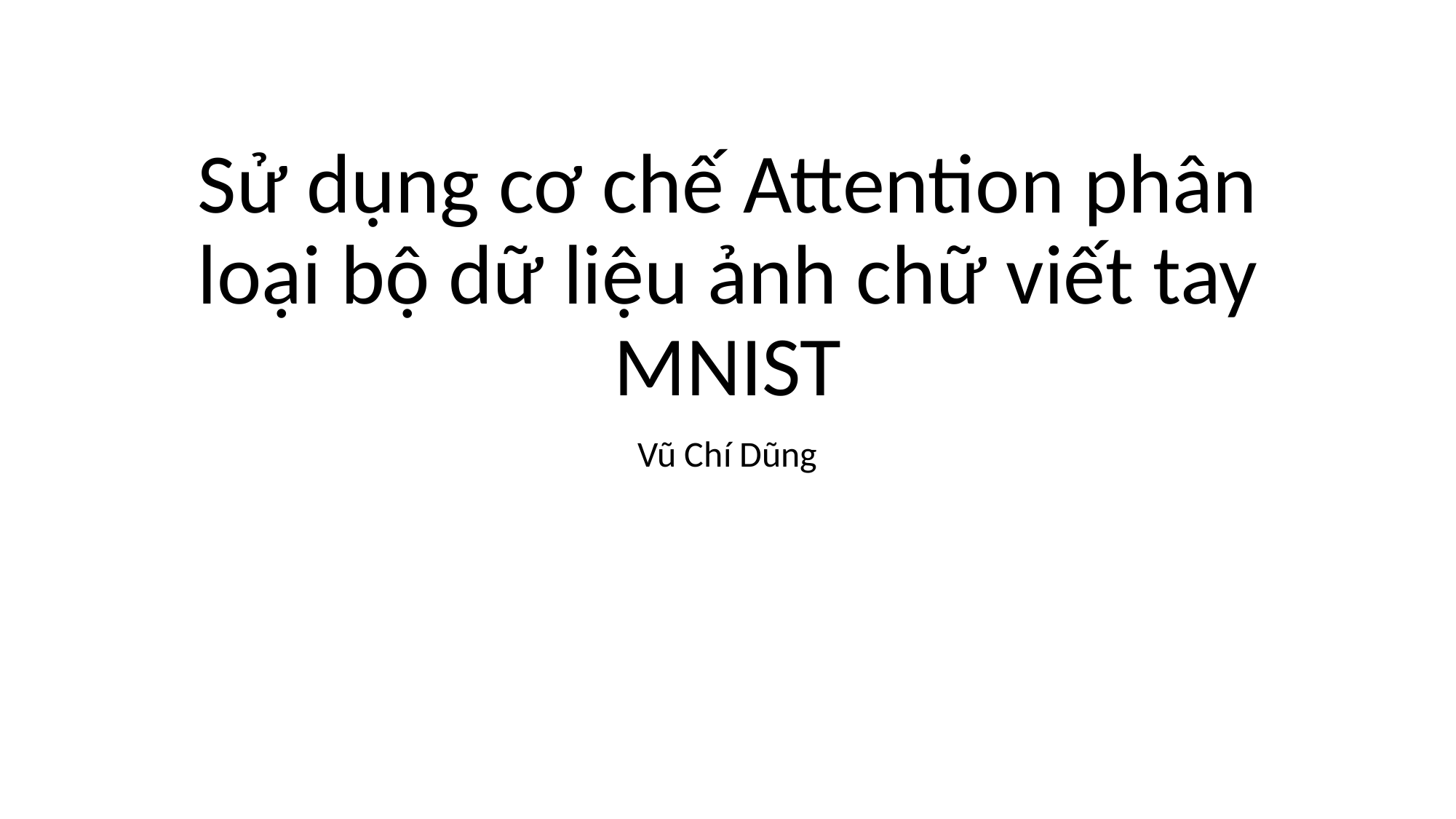

# Sử dụng cơ chế Attention phân loại bộ dữ liệu ảnh chữ viết tay MNIST
Vũ Chí Dũng